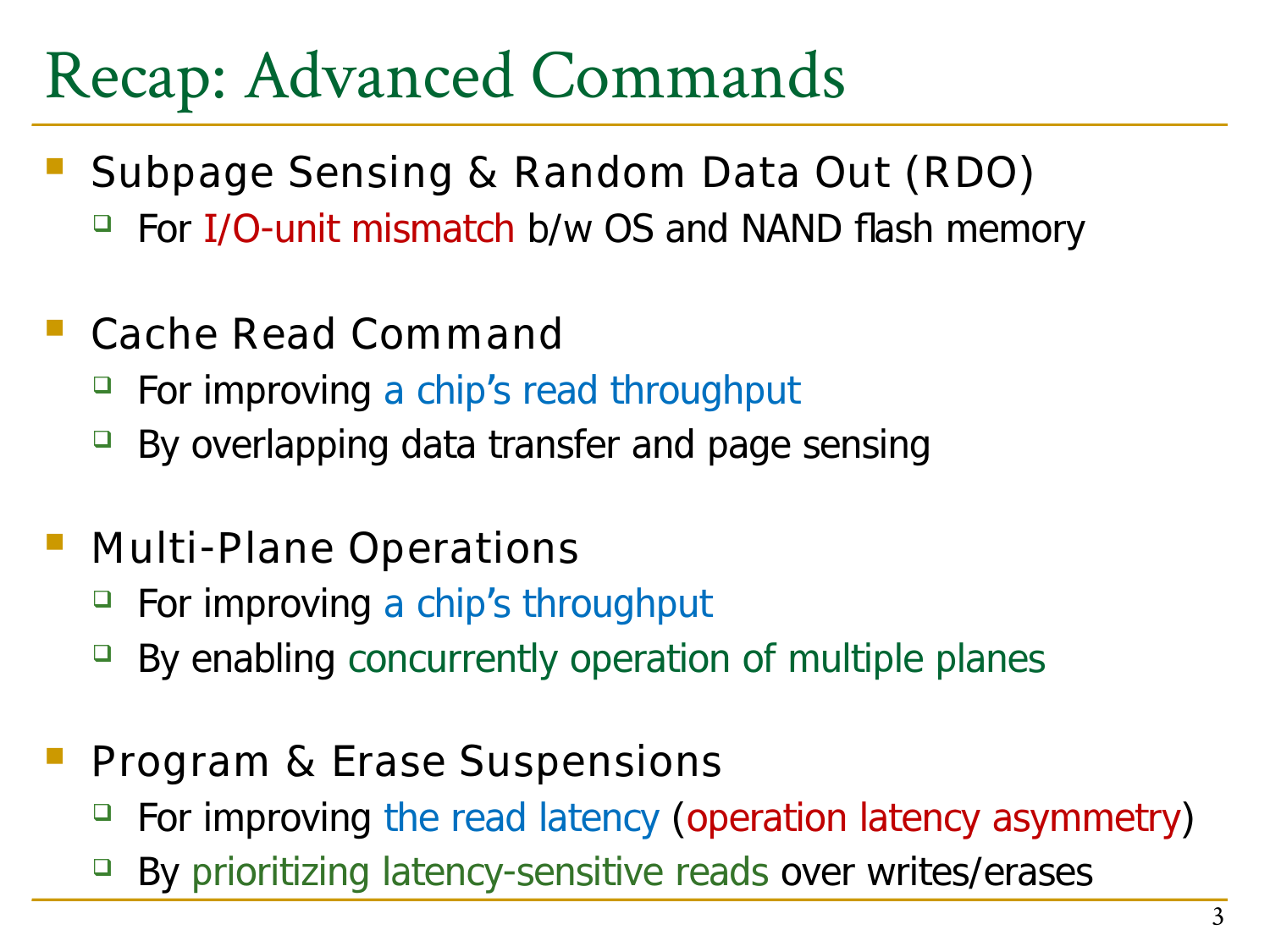

# Recap: Advanced Commands
Subpage Sensing & Random Data Out (RDO)
For I/O-unit mismatch b/w OS and NAND flash memory

Cache Read Command
For improving a chip’s read throughput
By overlapping data transfer and page sensing

Multi-Plane Operations
For improving a chip’s throughput
By enabling concurrently operation of multiple planes

Program & Erase Suspensions
For improving the read latency (operation latency asymmetry)
By prioritizing latency-sensitive reads over writes/erases

3